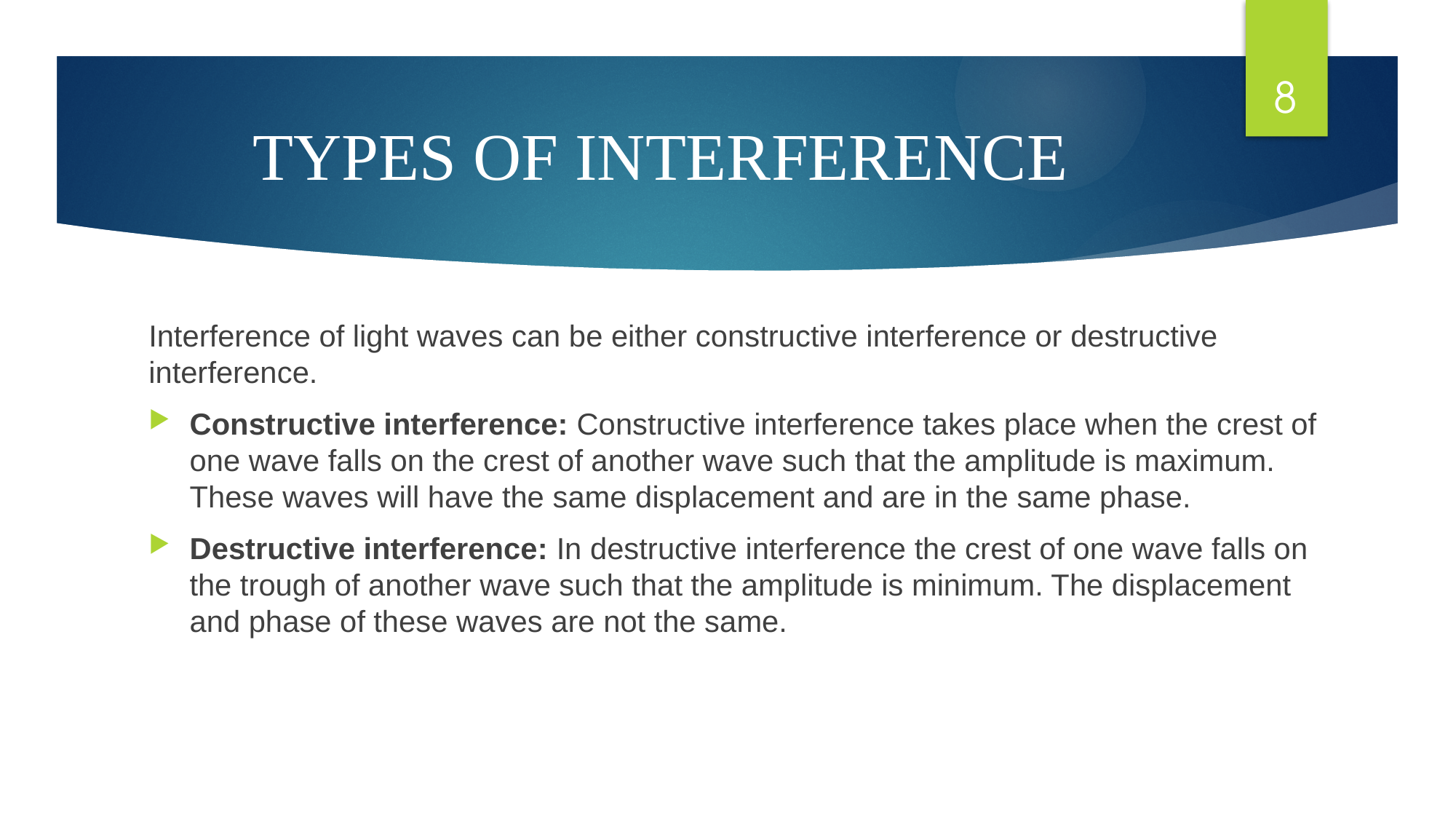

8
# TYPES OF INTERFERENCE
Interference of light waves can be either constructive interference or destructive interference.
Constructive interference: Constructive interference takes place when the crest of one wave falls on the crest of another wave such that the amplitude is maximum. These waves will have the same displacement and are in the same phase.
Destructive interference: In destructive interference the crest of one wave falls on the trough of another wave such that the amplitude is minimum. The displacement and phase of these waves are not the same.